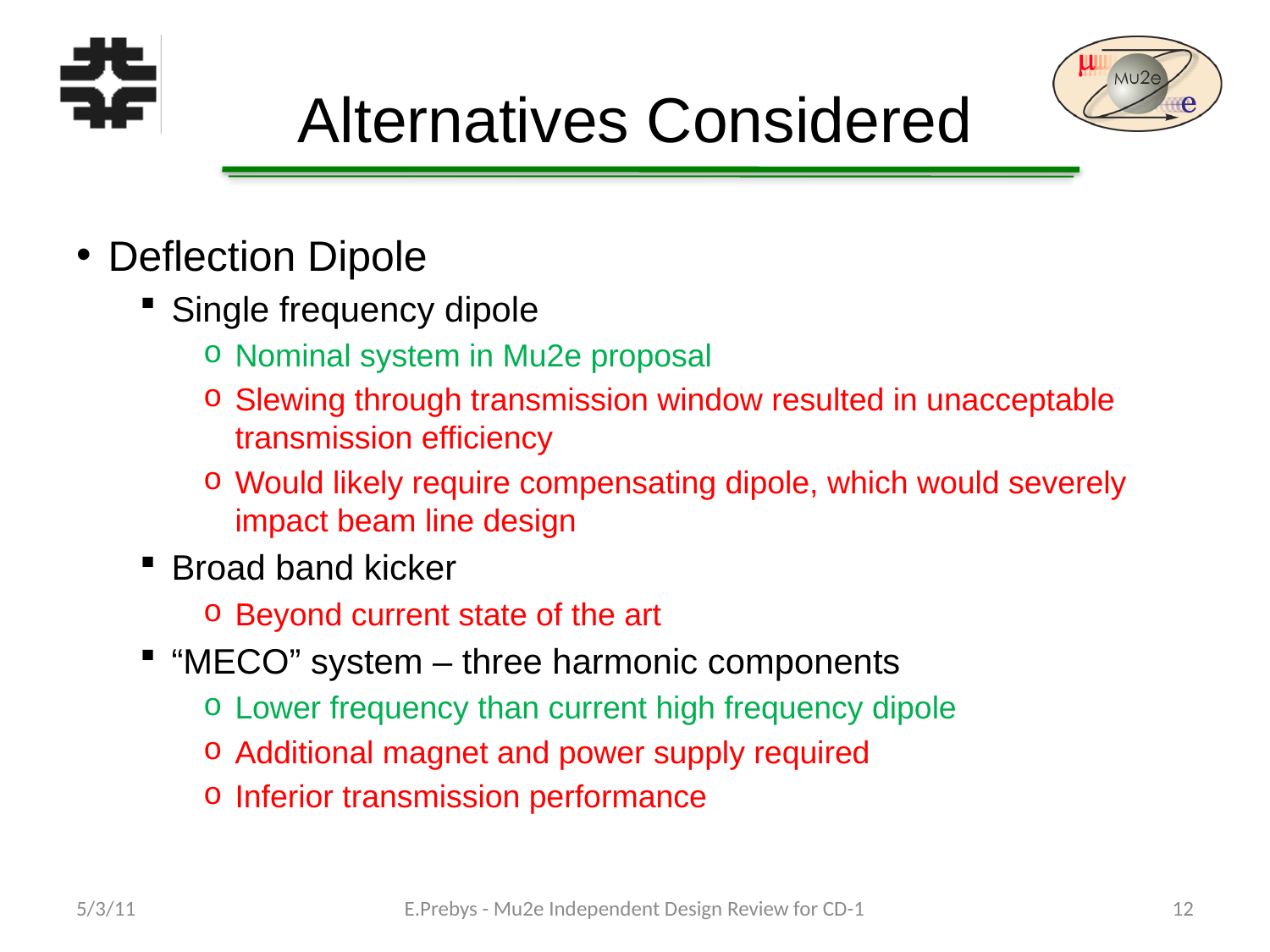

# Alternatives Considered
Deflection Dipole
Single frequency dipole
Nominal system in Mu2e proposal
Slewing through transmission window resulted in unacceptable transmission efficiency
Would likely require compensating dipole, which would severely impact beam line design
Broad band kicker
Beyond current state of the art
“MECO” system – three harmonic components
Lower frequency than current high frequency dipole
Additional magnet and power supply required
Inferior transmission performance

5/3/11
E.Prebys - Mu2e Independent Design Review for CD-1
12